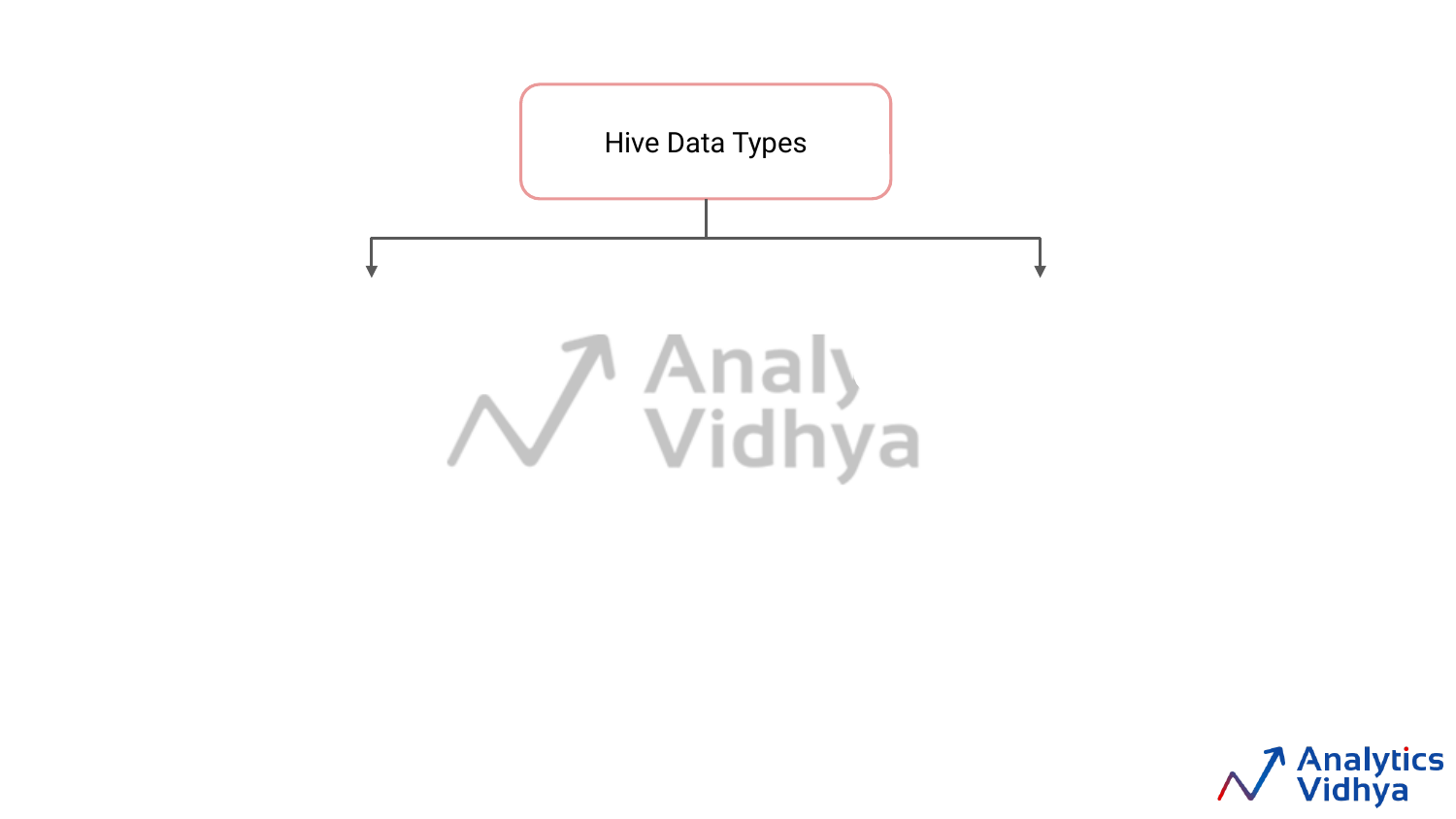

Hive Data Types
Primitive Data Types
Complex Data Types